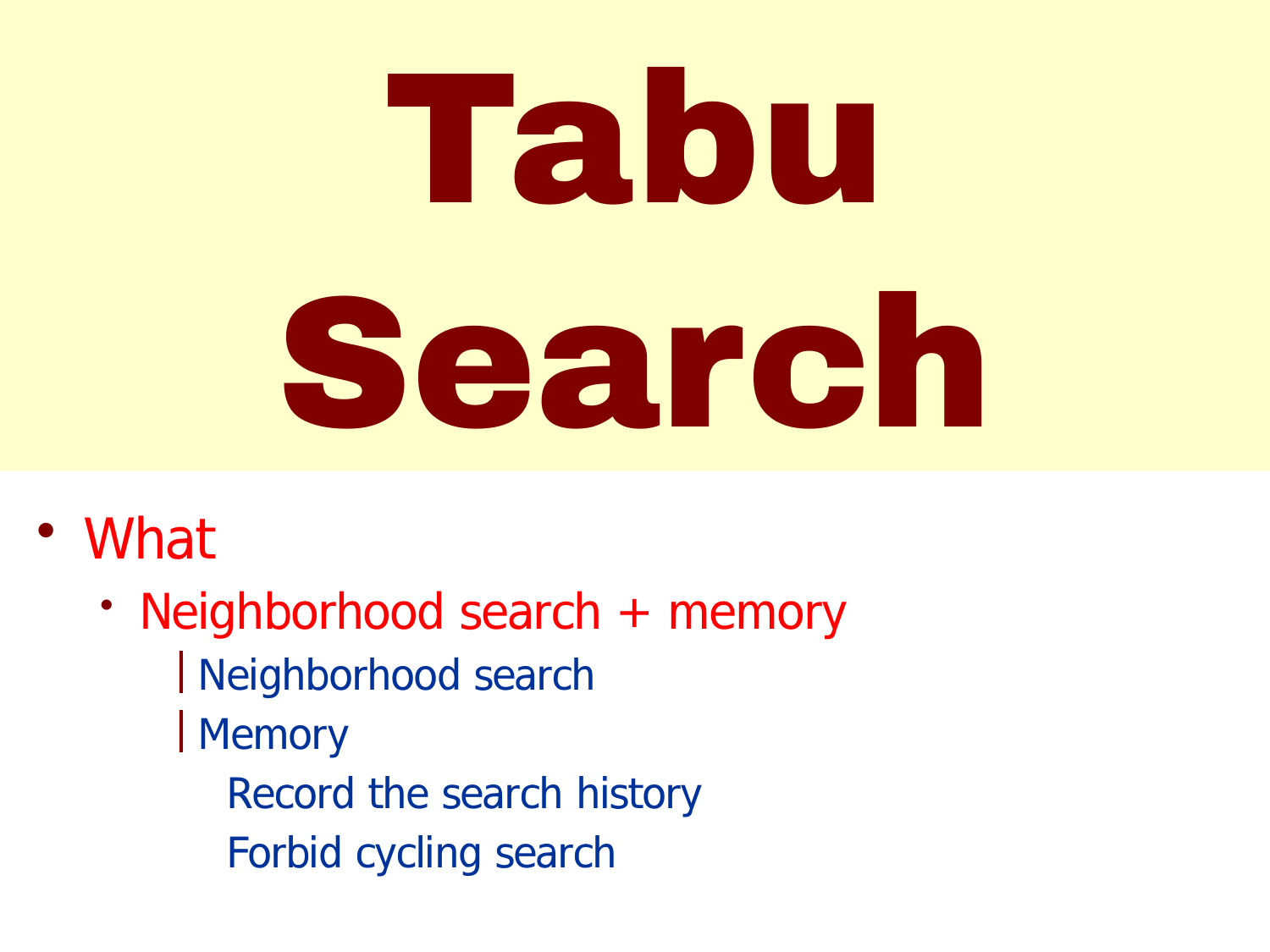

# Tabu Search
What
Neighborhood search + memory
Neighborhood search
Memory
Record the search history
Forbid cycling search